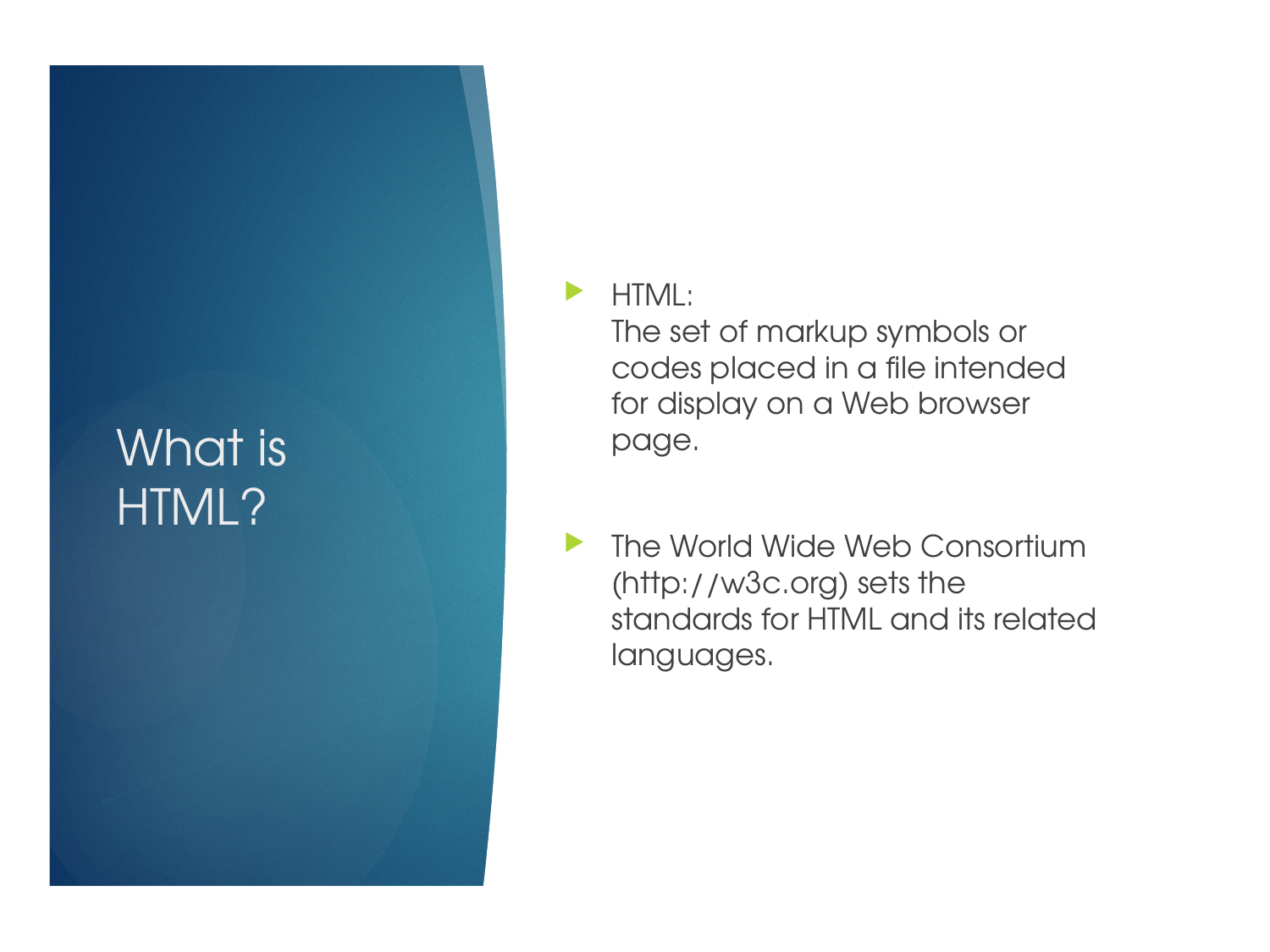

HTML:
The set of markup symbols or codes placed in a file intended for display on a Web browser page.

The World Wide Web Consortium (http://w3c.org) sets the standards for HTML and its related languages.

# What is HTML?